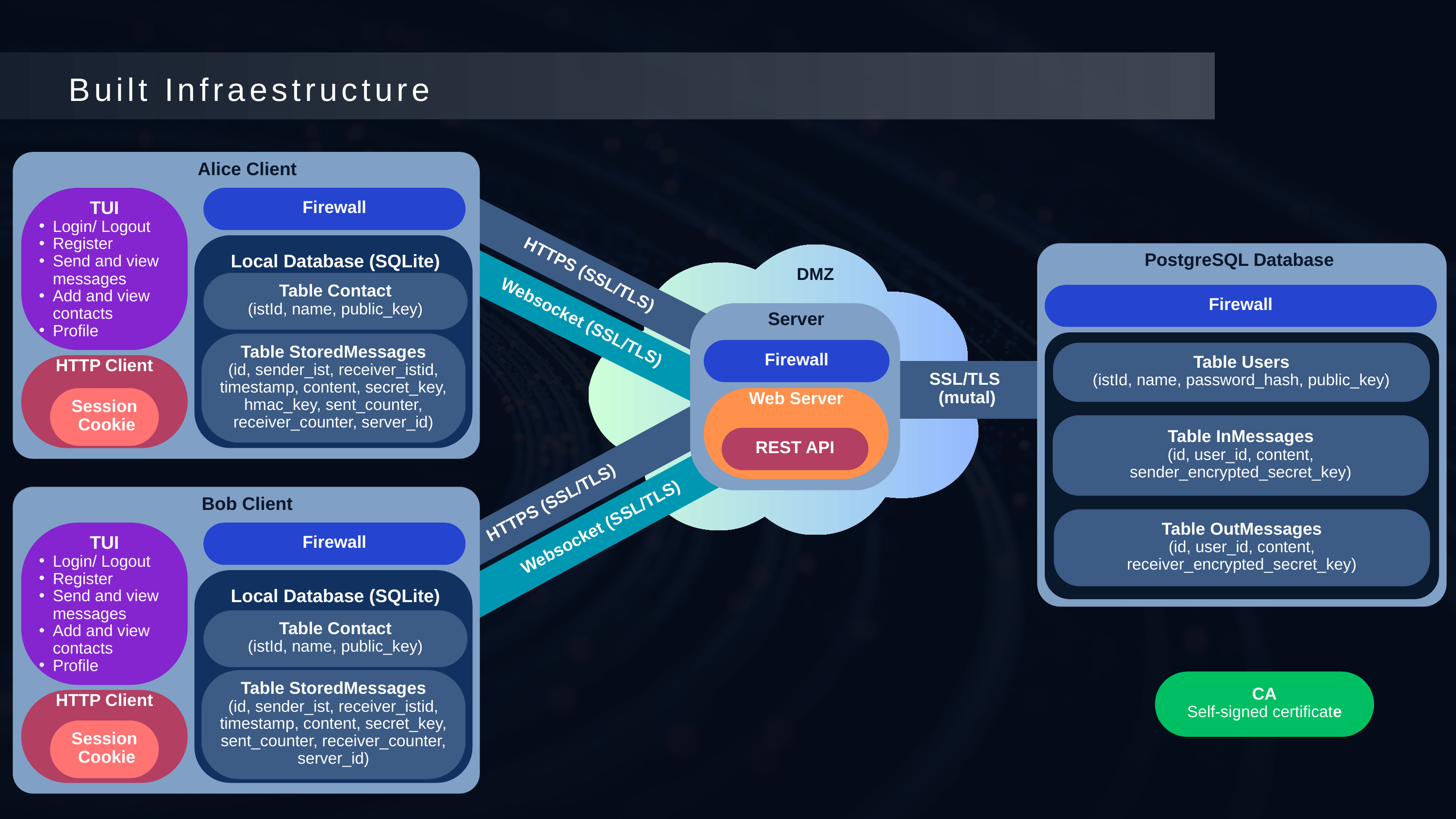

Built Infraestructure

Alice Client

TUI
Login/ Logout
Register
Send and view messages
Add and view contacts
Profile

Firewall

PostgreSQL Database

Firewall

Table Users
(istId, name, password_hash, public_key)

Table InMessages
(id, user_id, content, sender_encrypted_secret_key)

Table OutMessages
(id, user_id, content, receiver_encrypted_secret_key)

Local Database (SQLite)

HTTPS (SSL/TLS)
DMZ

Table Contact
(istId, name, public_key)

Websocket (SSL/TLS)
Server

Table StoredMessages
(id, sender_ist, receiver_istid, timestamp, content, secret_key, hmac_key, sent_counter, receiver_counter, server_id)

Firewall

HTTP Client

SSL/TLS
(mutal)

Session
 Cookie

Web Server

REST API

HTTPS (SSL/TLS)

Bob Client

Websocket (SSL/TLS)

TUI
Login/ Logout
Register
Send and view messages
Add and view contacts
Profile

Firewall

Local Database (SQLite)

Table Contact
(istId, name, public_key)

Table StoredMessages
(id, sender_ist, receiver_istid, timestamp, content, secret_key, sent_counter, receiver_counter, server_id)

CA
Self-signed certificate

HTTP Client

Session
 Cookie